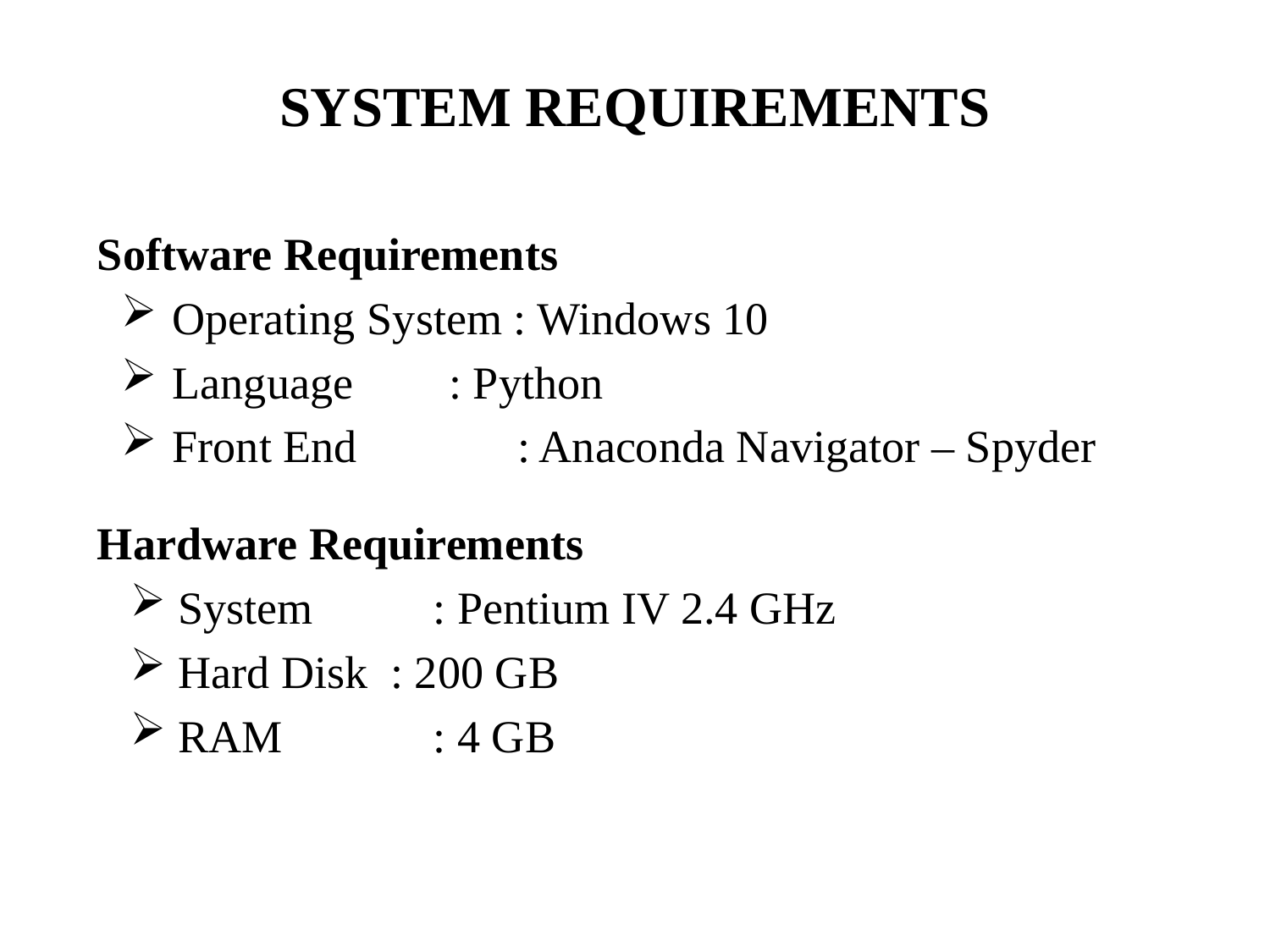

# SYSTEM REQUIREMENTS
Software Requirements
 Operating System : Windows 10
 Language	   : Python
 Front End              : Anaconda Navigator – Spyder
Hardware Requirements
 System	   : Pentium IV 2.4 GHz
 Hard Disk  : 200 GB
 RAM	   : 4 GB